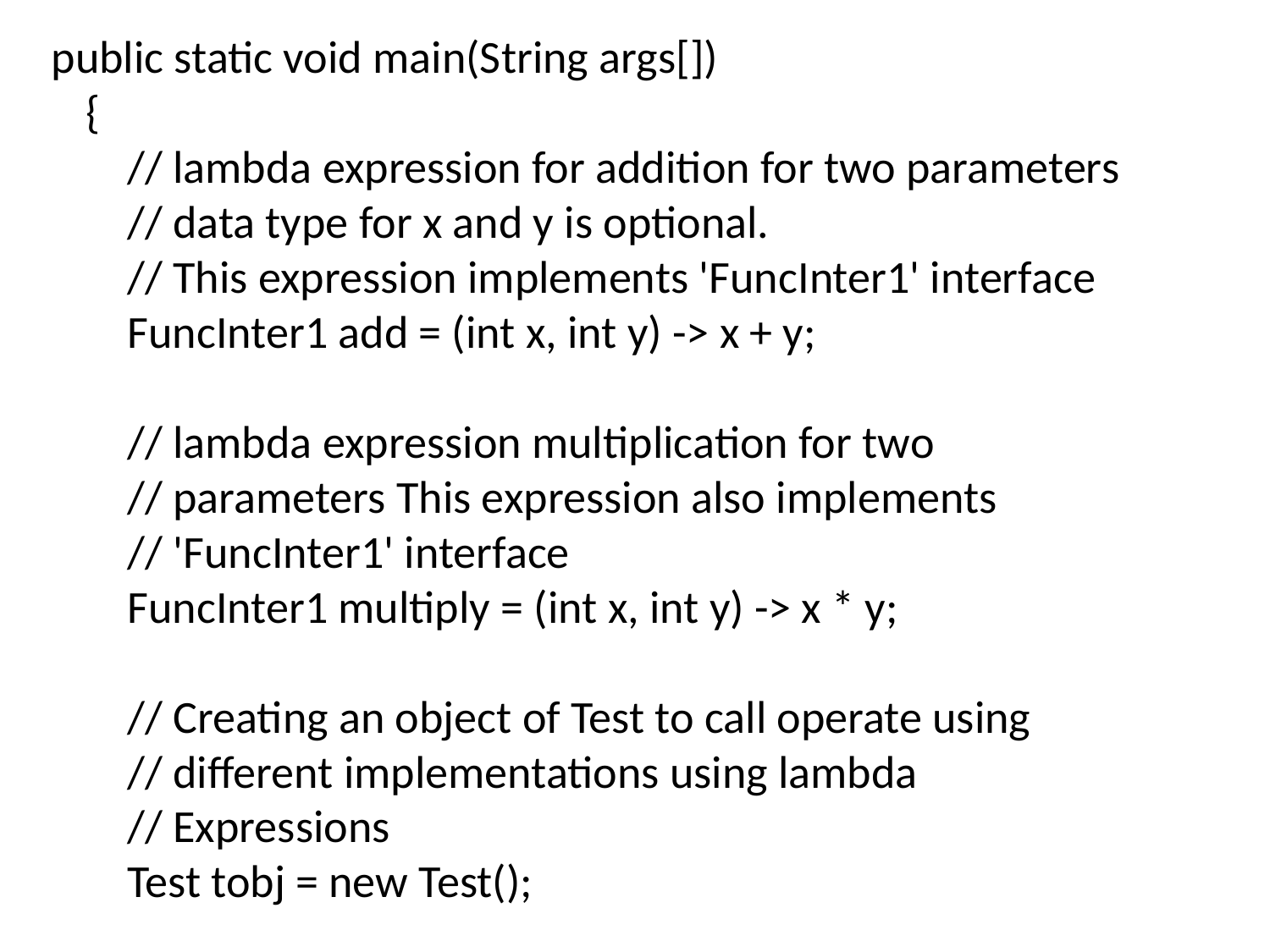

public static void main(String args[])
    {
        // lambda expression for addition for two parameters
        // data type for x and y is optional.
        // This expression implements 'FuncInter1' interface
        FuncInter1 add = (int x, int y) -> x + y;

        // lambda expression multiplication for two
        // parameters This expression also implements
        // 'FuncInter1' interface
        FuncInter1 multiply = (int x, int y) -> x * y;

        // Creating an object of Test to call operate using
        // different implementations using lambda
        // Expressions
        Test tobj = new Test();